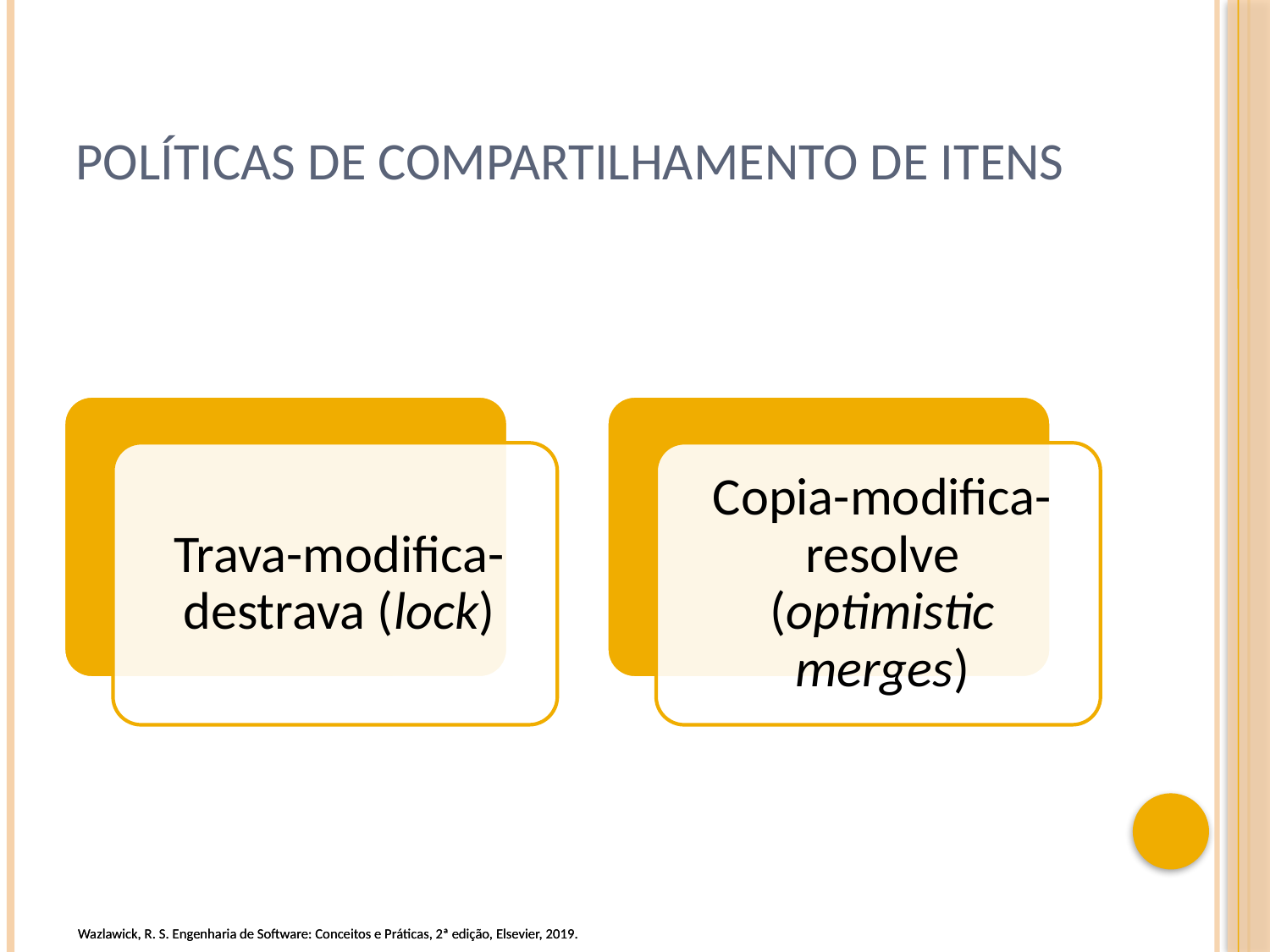

# Políticas de compartilhamento de itens
Trava-modifica-destrava (lock)
Copia-modifica-resolve (optimistic merges)